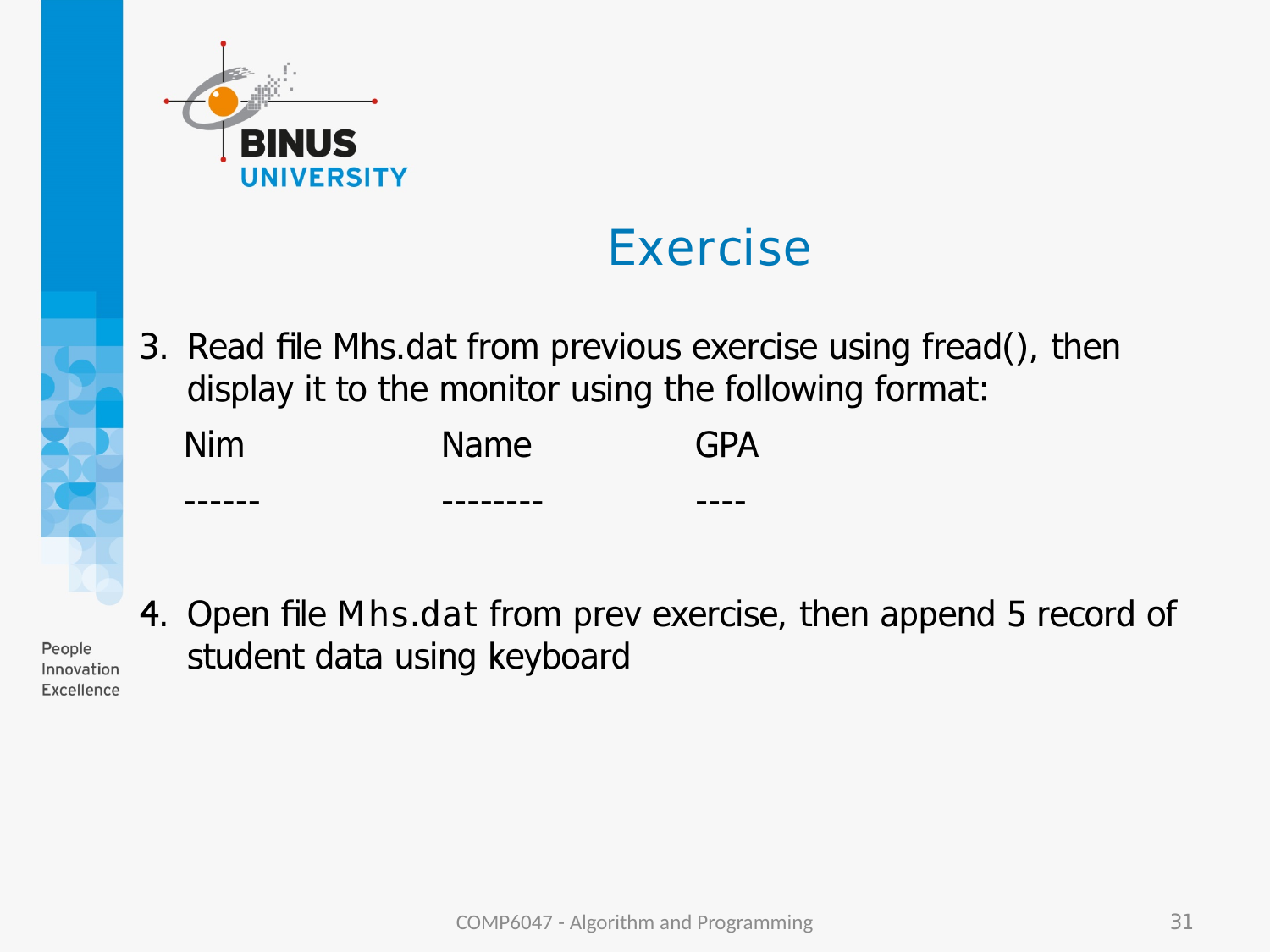

# Exercise
Read file Mhs.dat from previous exercise using fread(), then display it to the monitor using the following format:
    Nim		Name		GPA
    ------		--------		----

Open file Mhs.dat from prev exercise, then append 5 record of student data using keyboard

COMP6047 - Algorithm and Programming
31